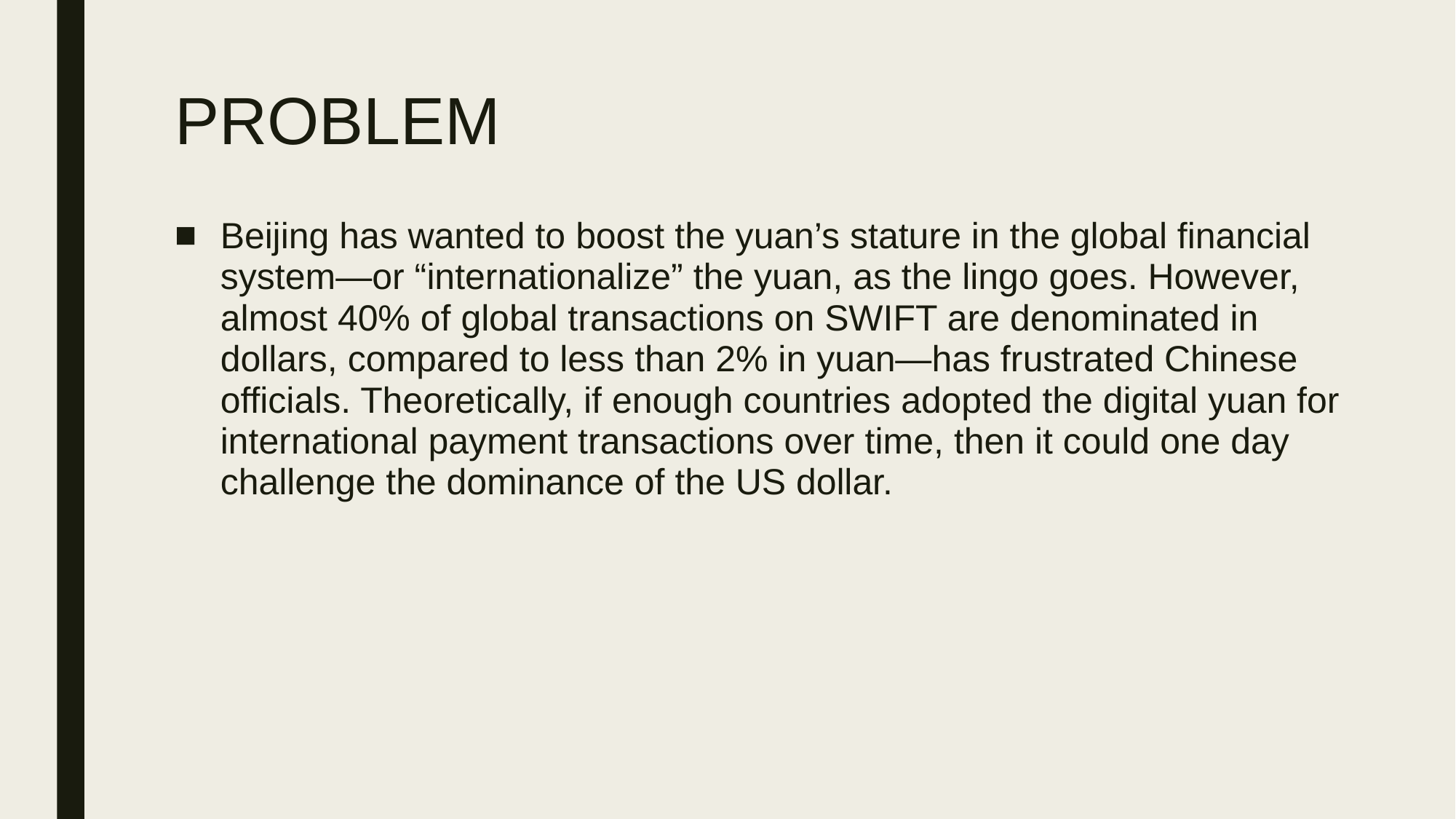

# PROBLEM
Beijing has wanted to boost the yuan’s stature in the global financial system—or “internationalize” the yuan, as the lingo goes. However, almost 40% of global transactions on SWIFT are denominated in dollars, compared to less than 2% in yuan—has frustrated Chinese officials. Theoretically, if enough countries adopted the digital yuan for international payment transactions over time, then it could one day challenge the dominance of the US dollar.